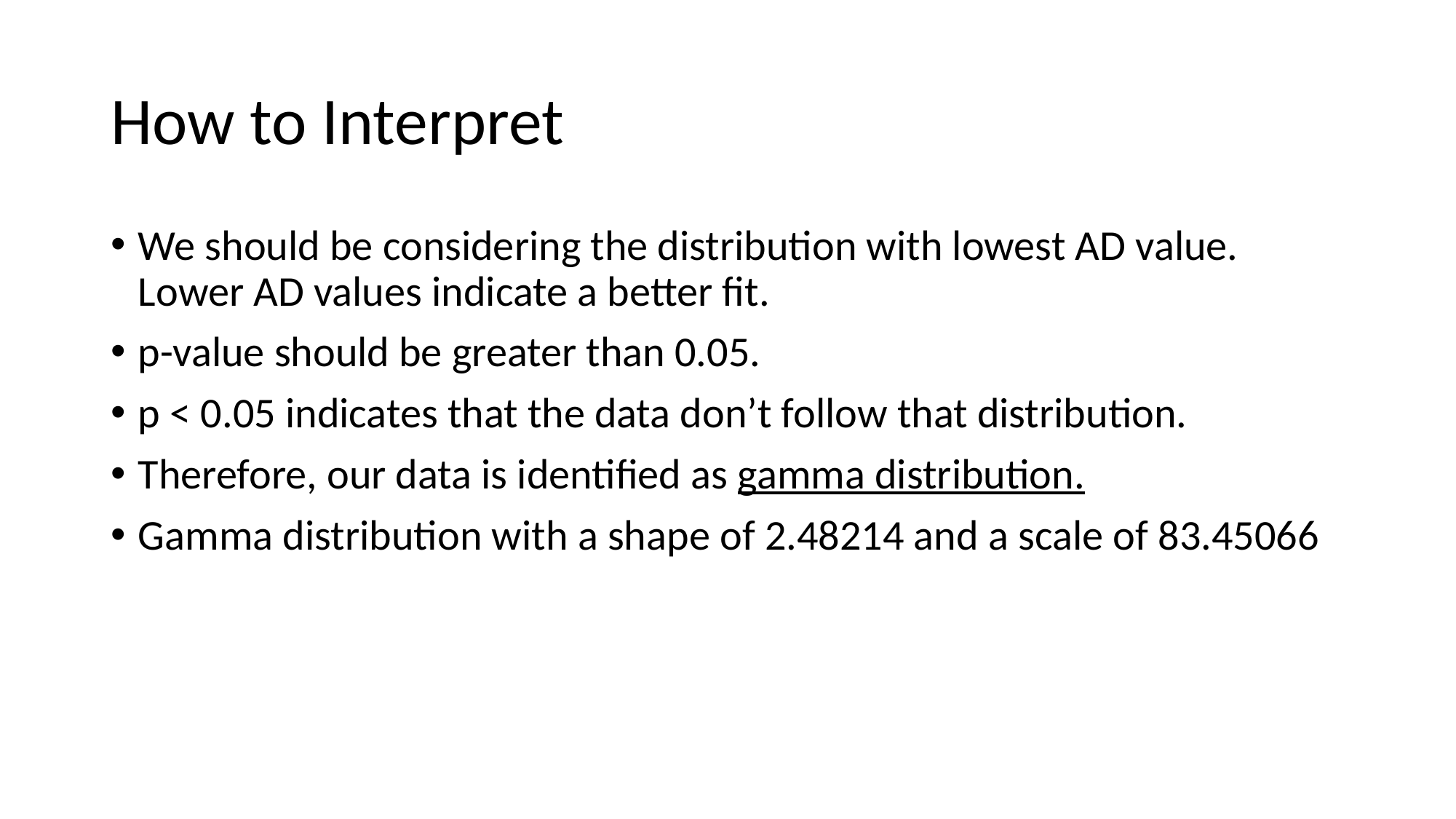

# How to Interpret
We should be considering the distribution with lowest AD value. Lower AD values indicate a better fit.
p-value should be greater than 0.05.
p < 0.05 indicates that the data don’t follow that distribution.
Therefore, our data is identified as gamma distribution.
Gamma distribution with a shape of 2.48214 and a scale of 83.45066